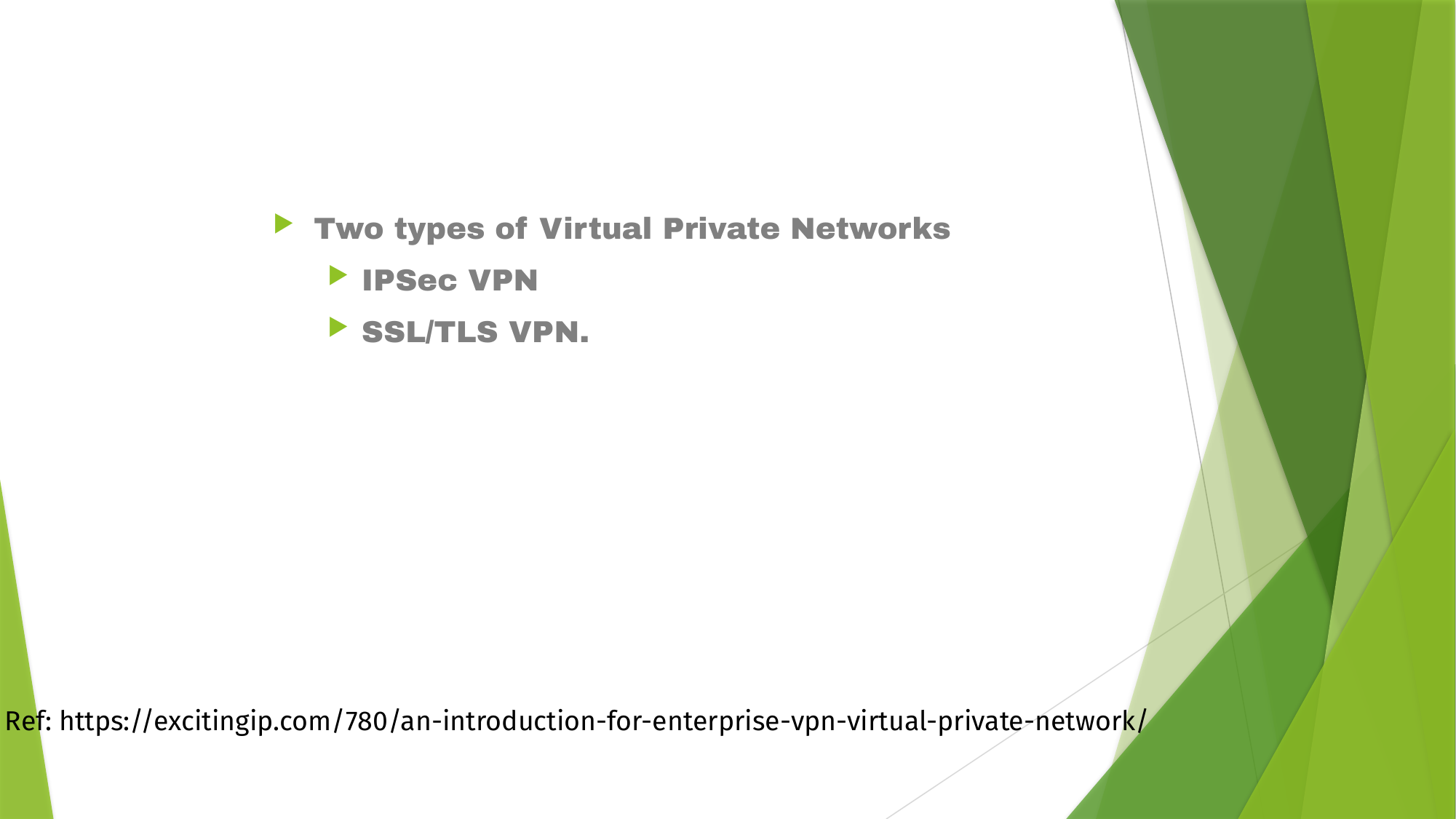

Two types of Virtual Private Networks
IPSec VPN
SSL/TLS VPN.
Ref: https://excitingip.com/780/an-introduction-for-enterprise-vpn-virtual-private-network/